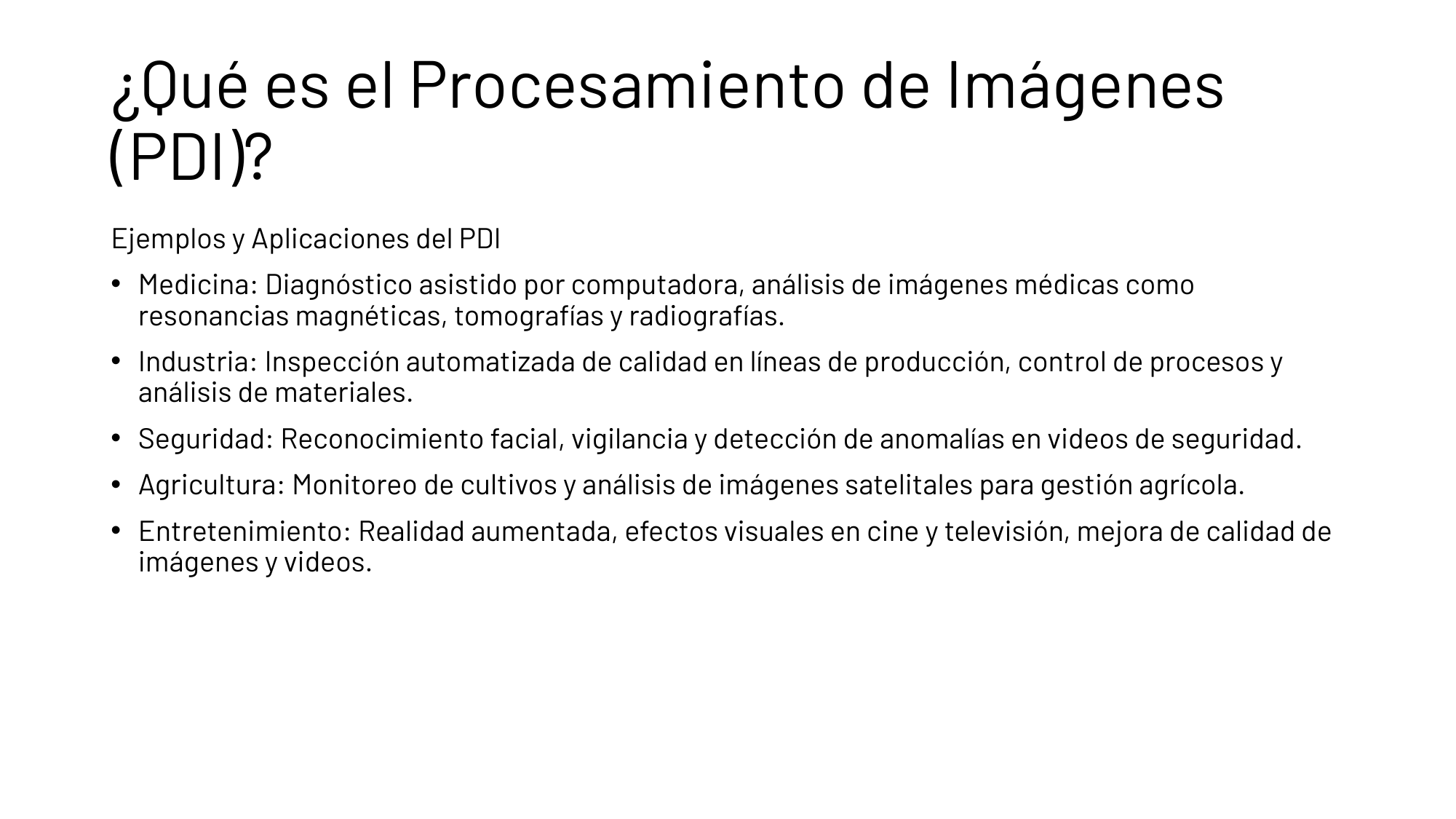

# ¿Qué es el Procesamiento de Imágenes (PDI)?
Ejemplos y Aplicaciones del PDI
Medicina: Diagnóstico asistido por computadora, análisis de imágenes médicas como resonancias magnéticas, tomografías y radiografías.
Industria: Inspección automatizada de calidad en líneas de producción, control de procesos y análisis de materiales.
Seguridad: Reconocimiento facial, vigilancia y detección de anomalías en videos de seguridad.
Agricultura: Monitoreo de cultivos y análisis de imágenes satelitales para gestión agrícola.
Entretenimiento: Realidad aumentada, efectos visuales en cine y televisión, mejora de calidad de imágenes y videos.